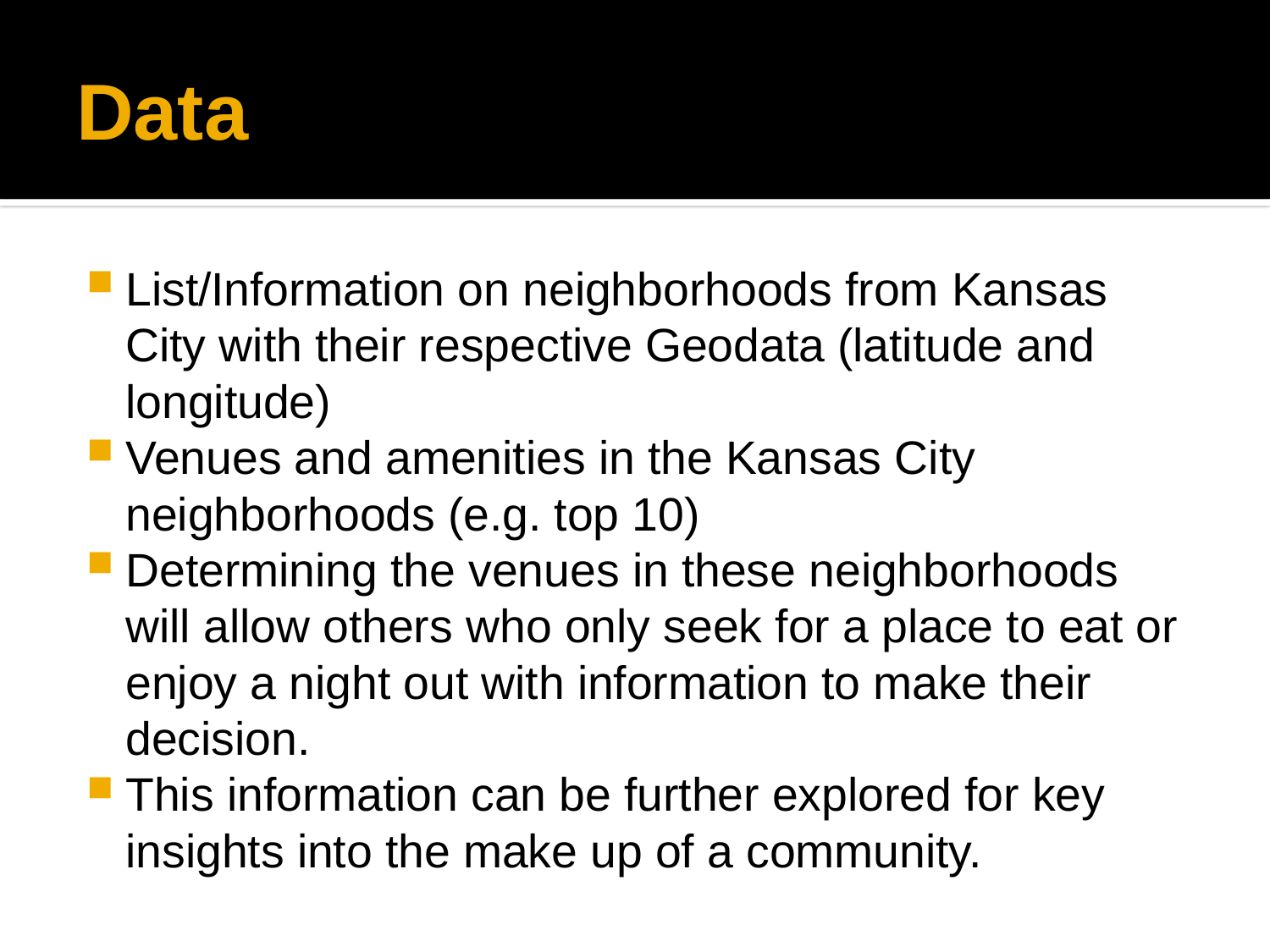

# Data
List/Information on neighborhoods from Kansas City with their respective Geodata (latitude and longitude)
Venues and amenities in the Kansas City neighborhoods (e.g. top 10)
Determining the venues in these neighborhoods will allow others who only seek for a place to eat or enjoy a night out with information to make their decision.
This information can be further explored for key insights into the make up of a community.